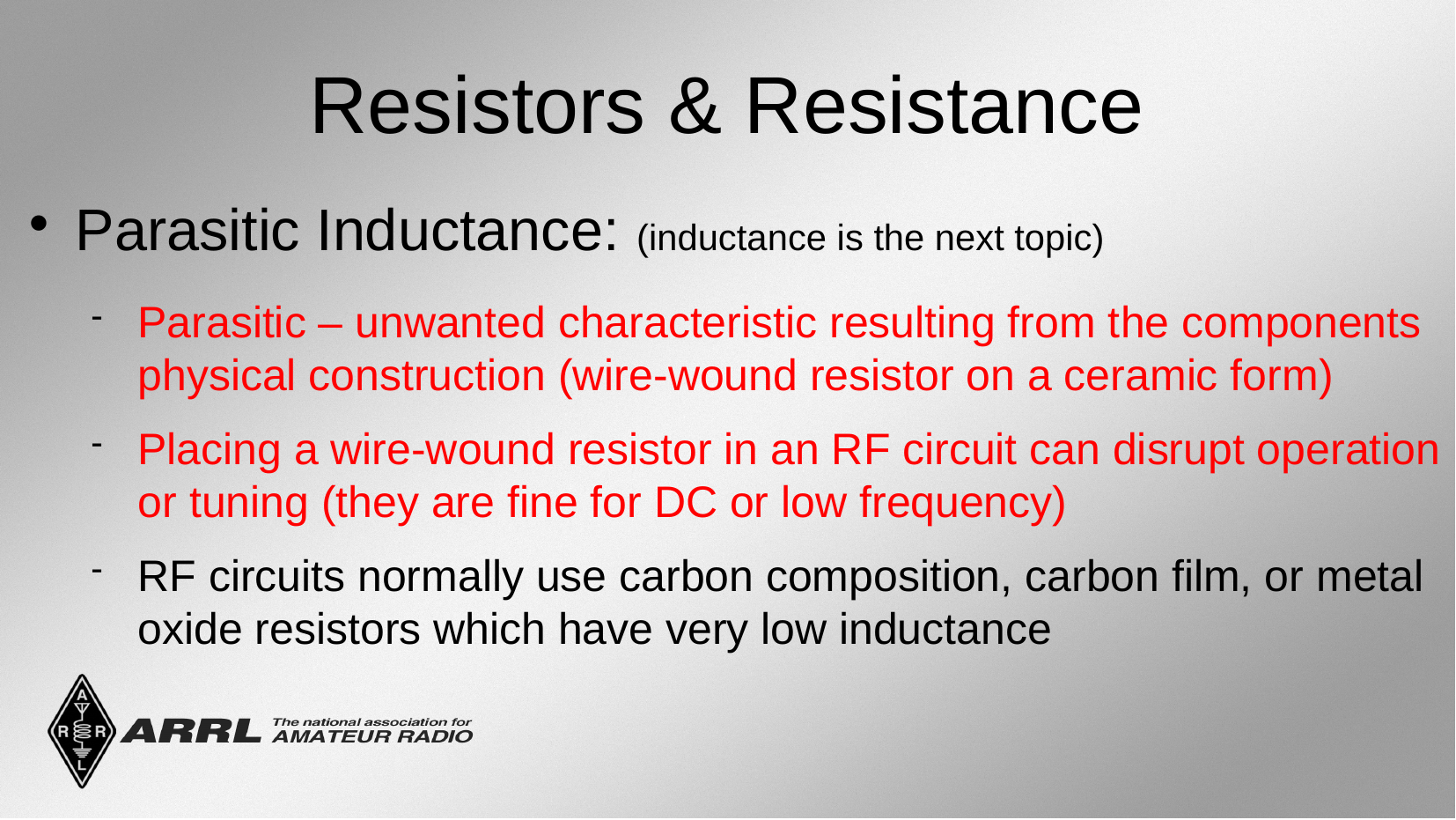

Resistors & Resistance

Parasitic Inductance: (inductance is the next topic)
Parasitic – unwanted characteristic resulting from the components  physical construction (wire-wound resistor on a ceramic form)
Placing a wire-wound resistor in an RF circuit can disrupt operation or tuning (they are fine for DC or low frequency)
RF circuits normally use carbon composition, carbon film, or metal oxide resistors which have very low inductance